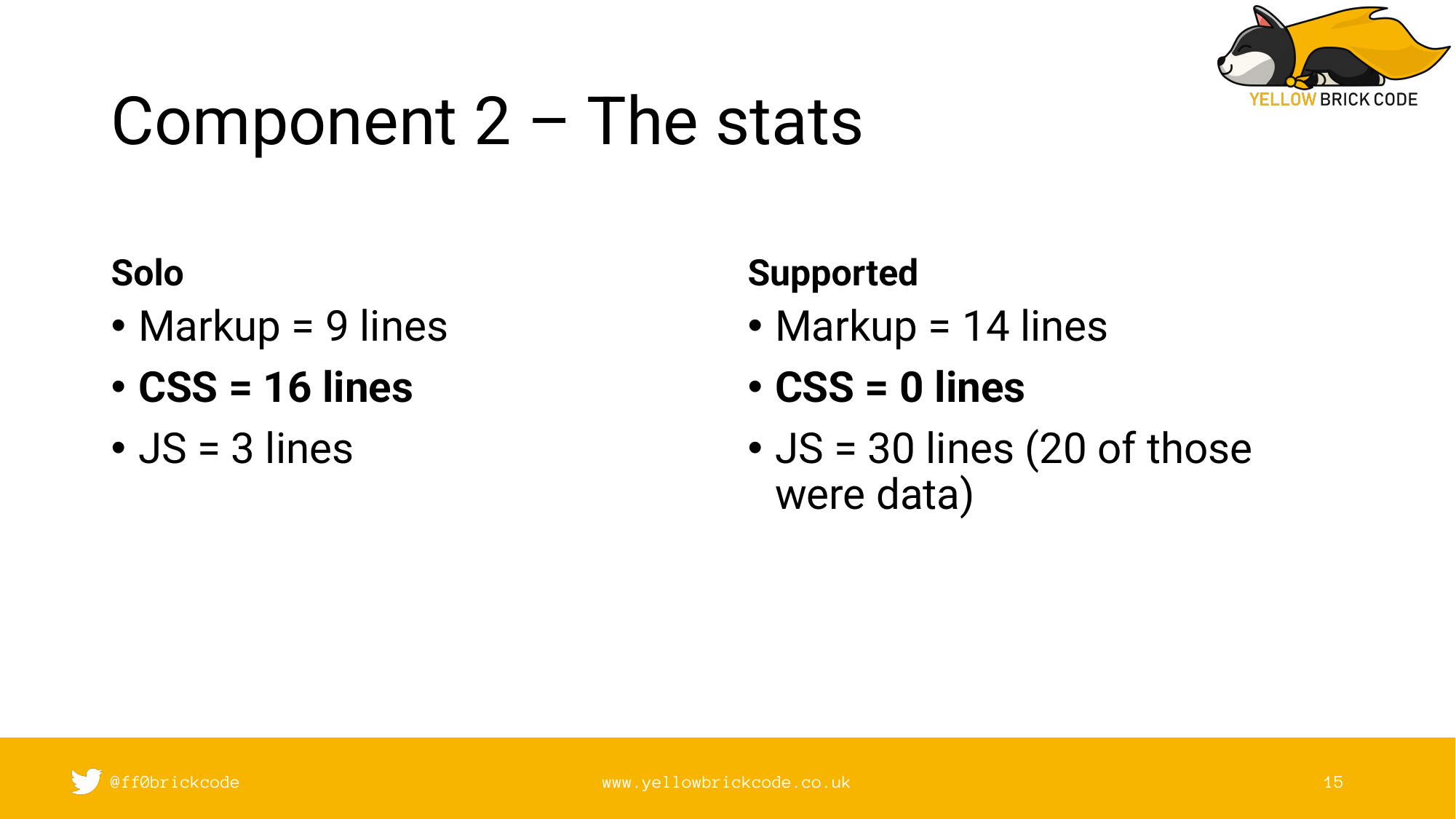

# Component 2 – The stats
Solo
Supported
Markup = 9 lines
CSS = 16 lines
JS = 3 lines
Markup = 14 lines
CSS = 0 lines
JS = 30 lines (20 of those were data)
@ff0brickcode
www.yellowbrickcode.co.uk
15